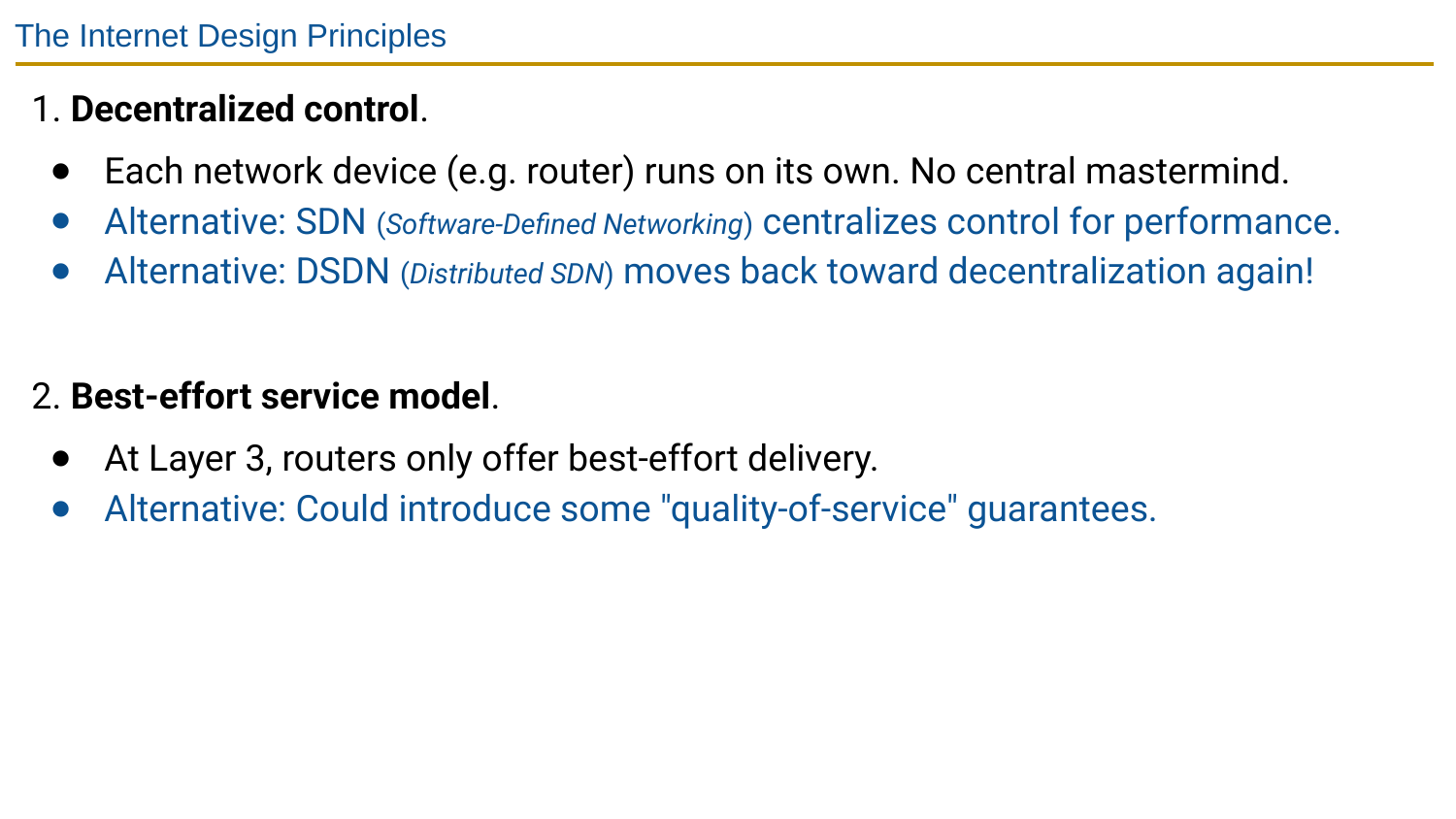

# The Internet Design Principles

1. Decentralized control.
Each network device (e.g. router) runs on its own. No central mastermind.
Alternative: SDN (Software-Defined Networking) centralizes control for performance.
Alternative: DSDN (Distributed SDN) moves back toward decentralization again!

2. Best-effort service model.
At Layer 3, routers only offer best-effort delivery.
Alternative: Could introduce some "quality-of-service" guarantees.